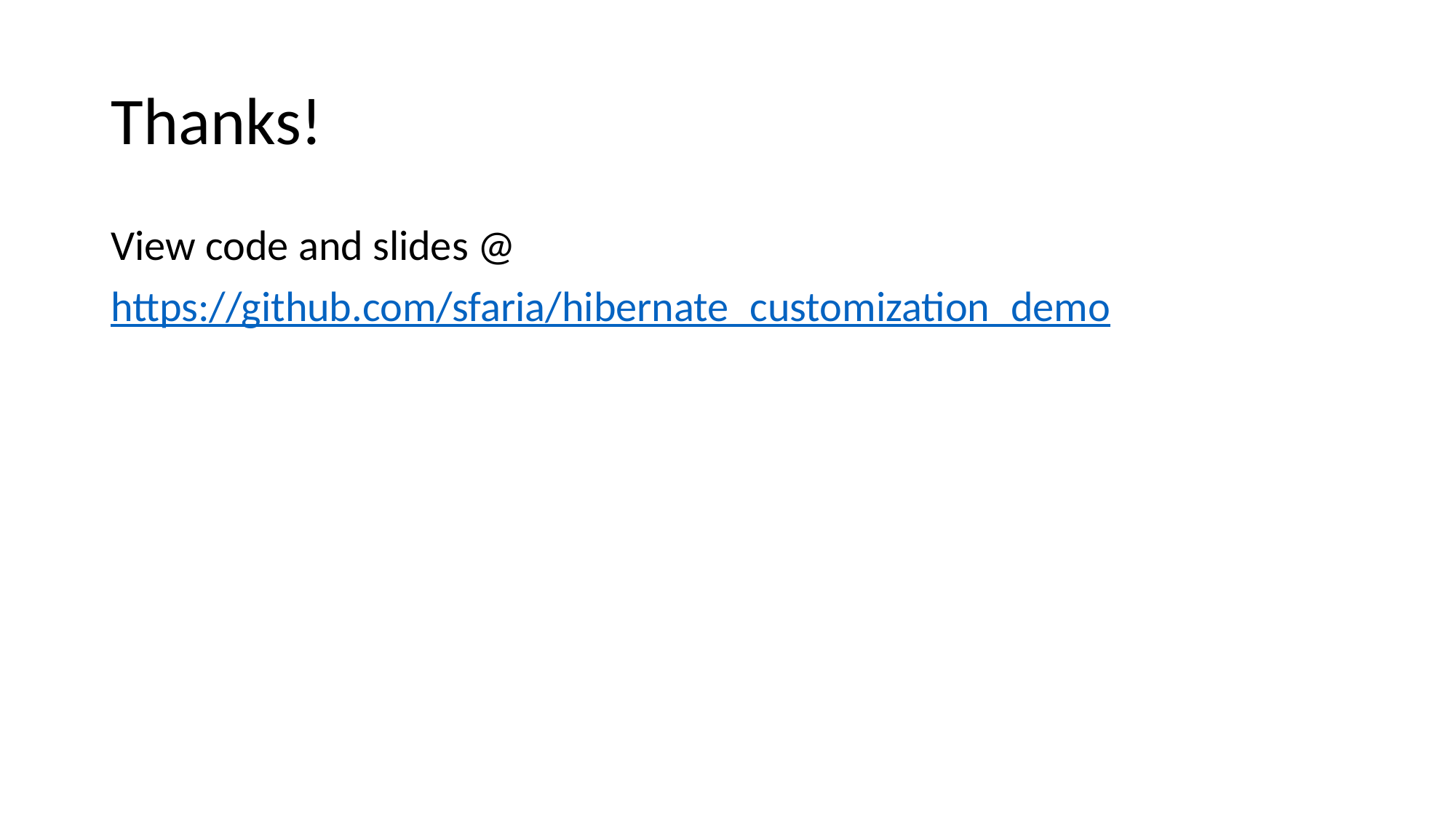

# Thanks!
View code and slides @
https://github.com/sfaria/hibernate_customization_demo